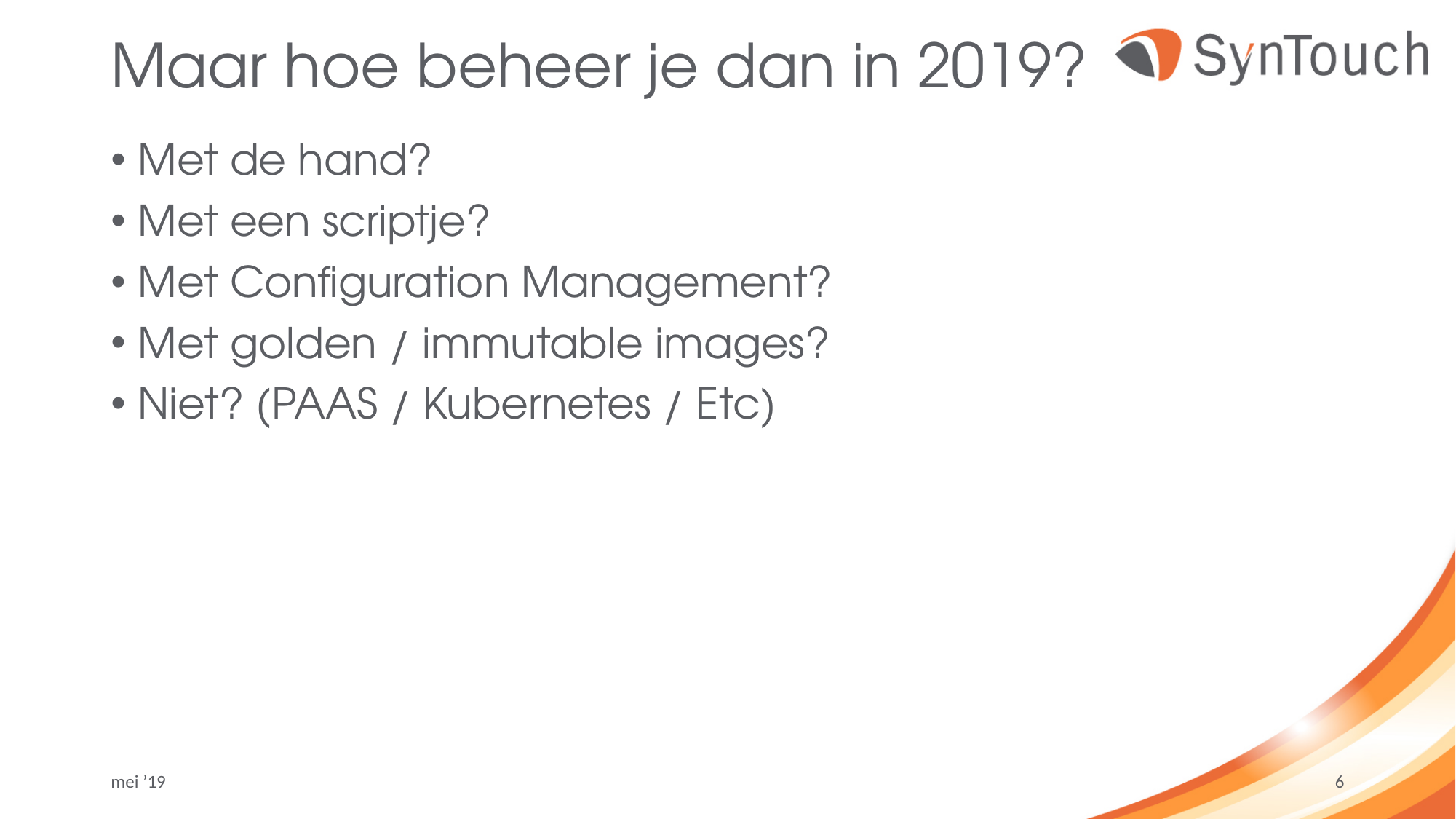

# Maar hoe beheer je dan in 2019?
Met de hand?
Met een scriptje?
Met Configuration Management?
Met golden / immutable images?
Niet? (PAAS / Kubernetes / Etc)
mei ’19
6